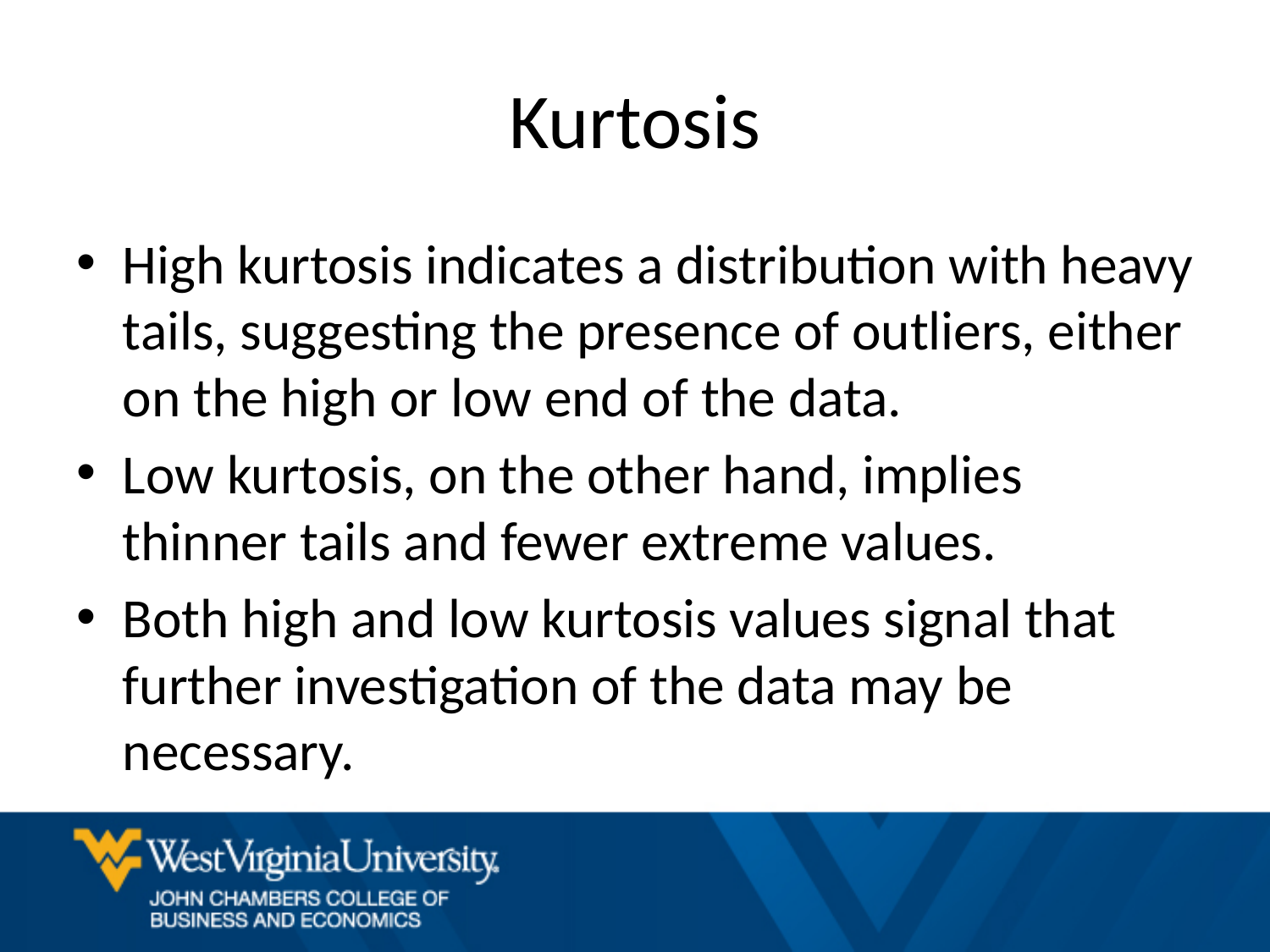

# Kurtosis
High kurtosis indicates a distribution with heavy tails, suggesting the presence of outliers, either on the high or low end of the data.
Low kurtosis, on the other hand, implies thinner tails and fewer extreme values.
Both high and low kurtosis values signal that further investigation of the data may be necessary.